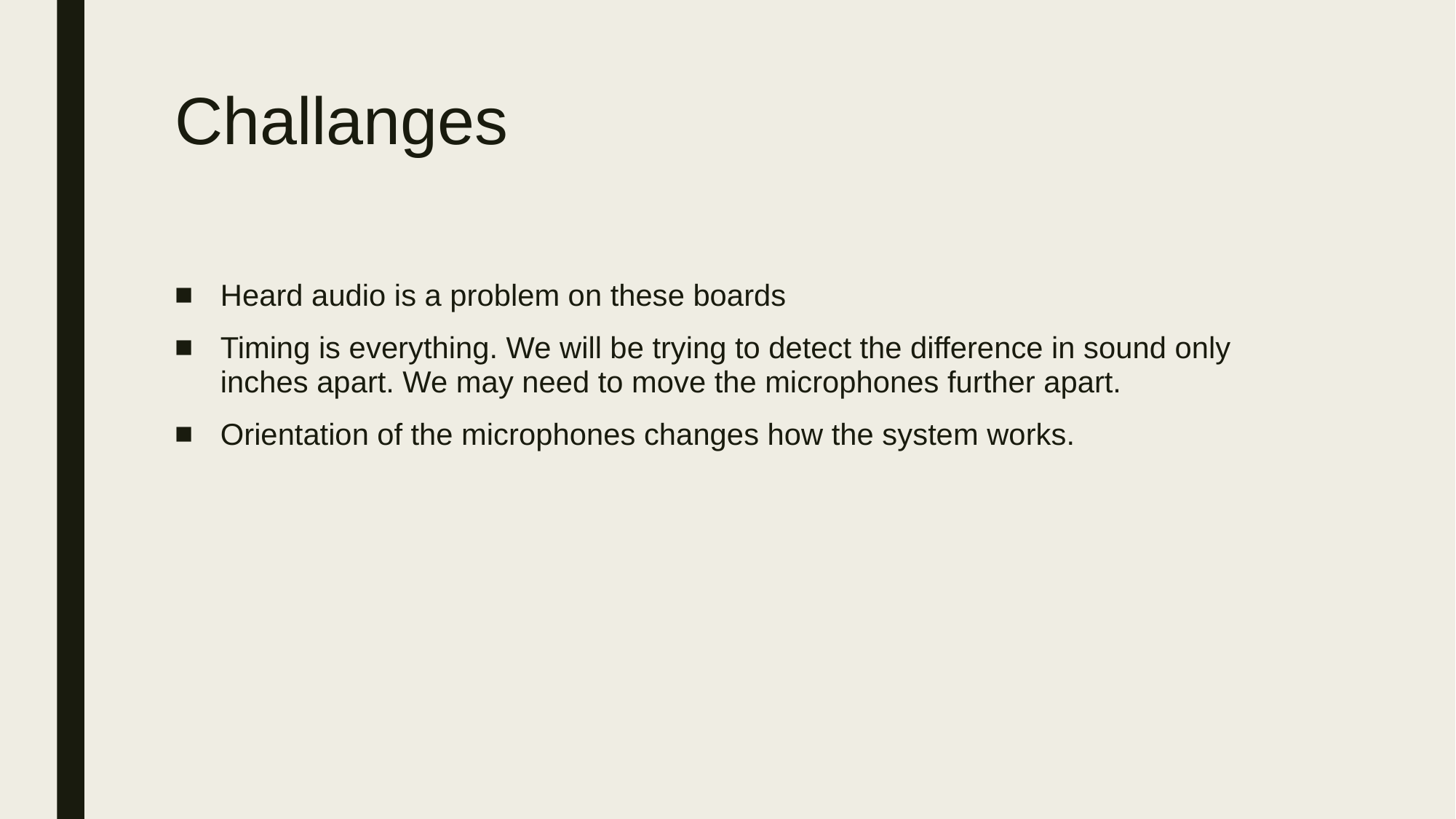

# Challanges
Heard audio is a problem on these boards
Timing is everything. We will be trying to detect the difference in sound only inches apart. We may need to move the microphones further apart.
Orientation of the microphones changes how the system works.